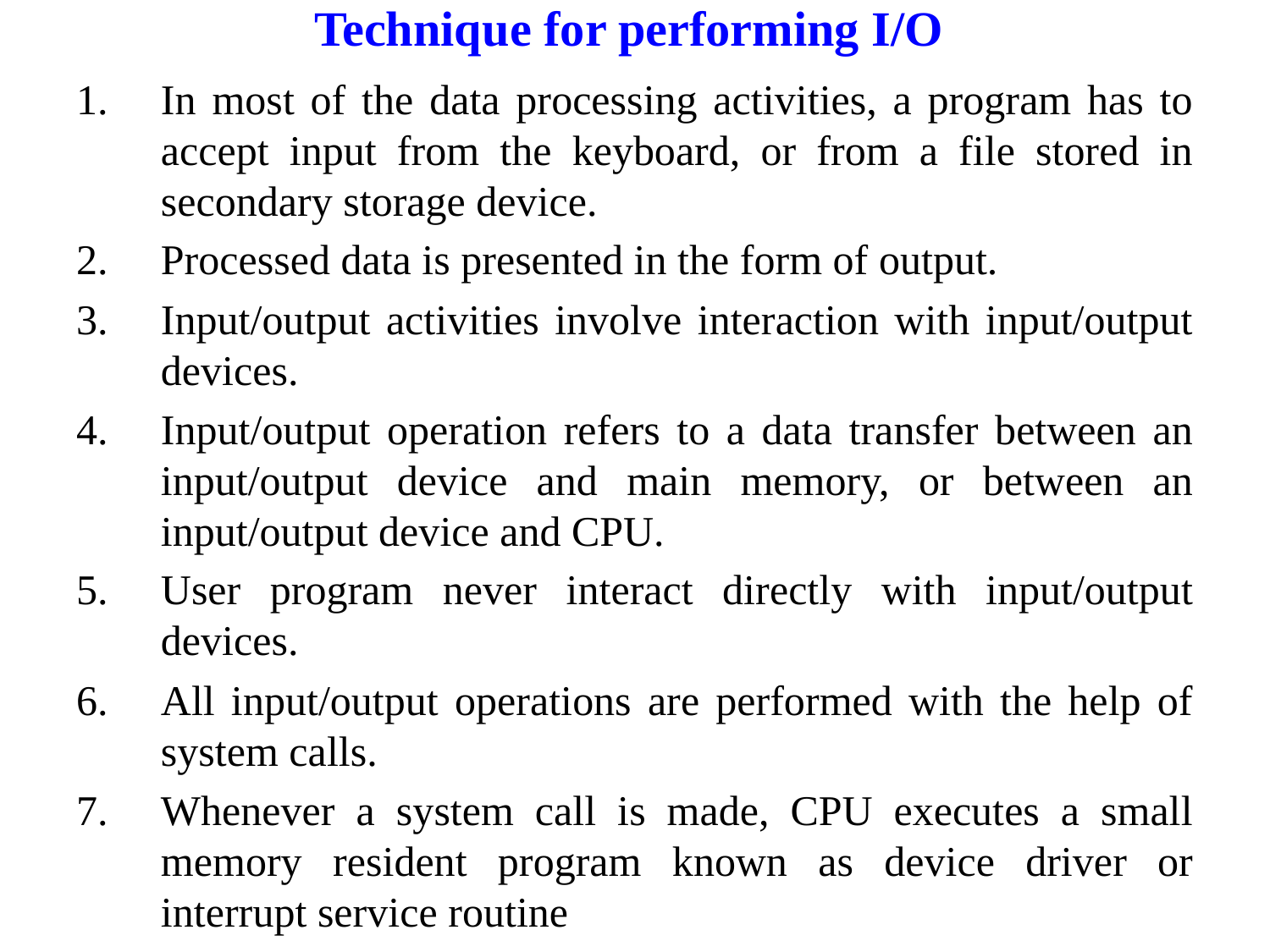

# Technique for performing I/O
In most of the data processing activities, a program has to accept input from the keyboard, or from a file stored in secondary storage device.
Processed data is presented in the form of output.
Input/output activities involve interaction with input/output devices.
Input/output operation refers to a data transfer between an input/output device and main memory, or between an input/output device and CPU.
User program never interact directly with input/output devices.
All input/output operations are performed with the help of system calls.
Whenever a system call is made, CPU executes a small memory resident program known as device driver or interrupt service routine